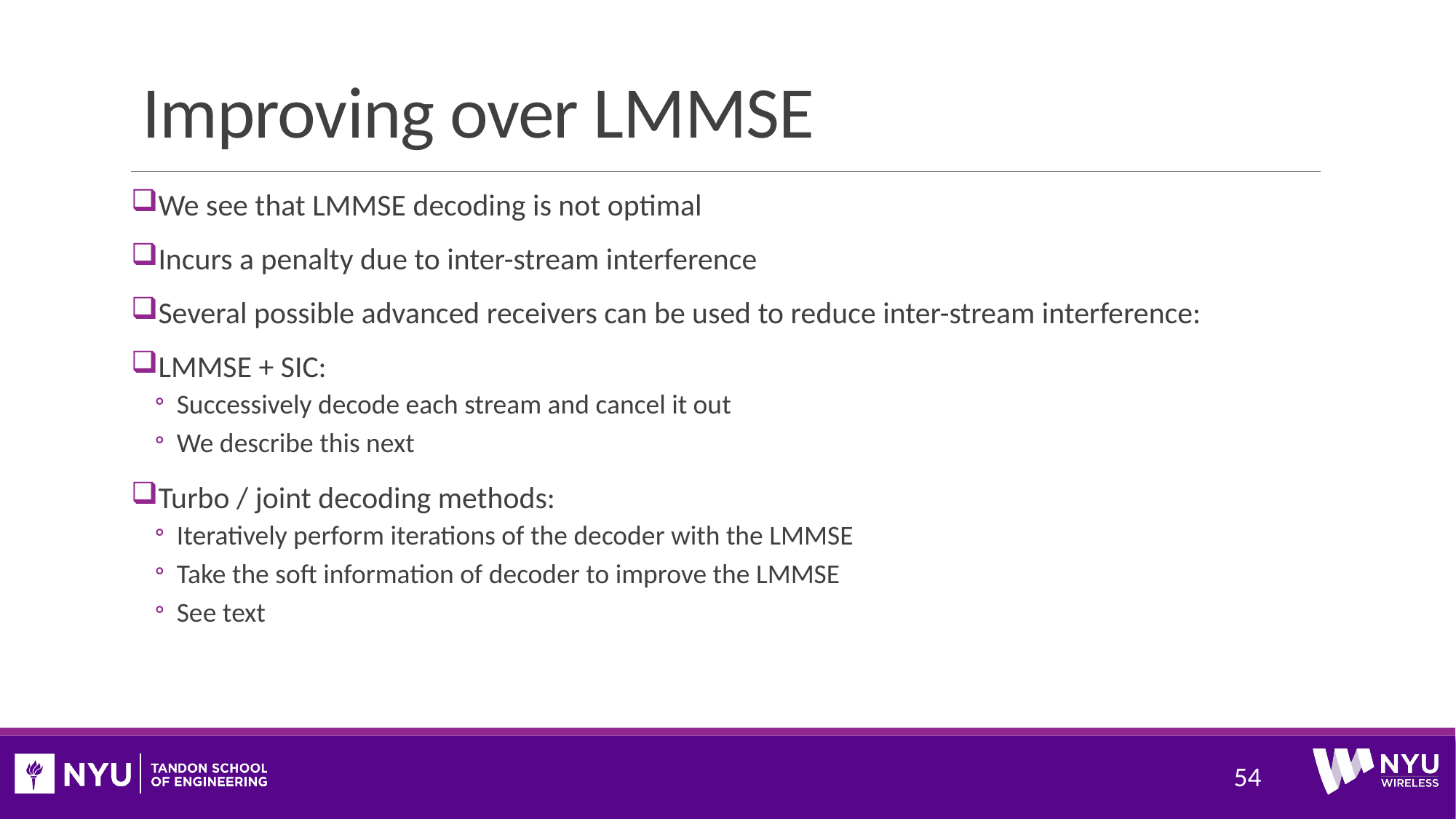

# Improving over LMMSE
We see that LMMSE decoding is not optimal
Incurs a penalty due to inter-stream interference
Several possible advanced receivers can be used to reduce inter-stream interference:
LMMSE + SIC:
Successively decode each stream and cancel it out
We describe this next
Turbo / joint decoding methods:
Iteratively perform iterations of the decoder with the LMMSE
Take the soft information of decoder to improve the LMMSE
See text
54